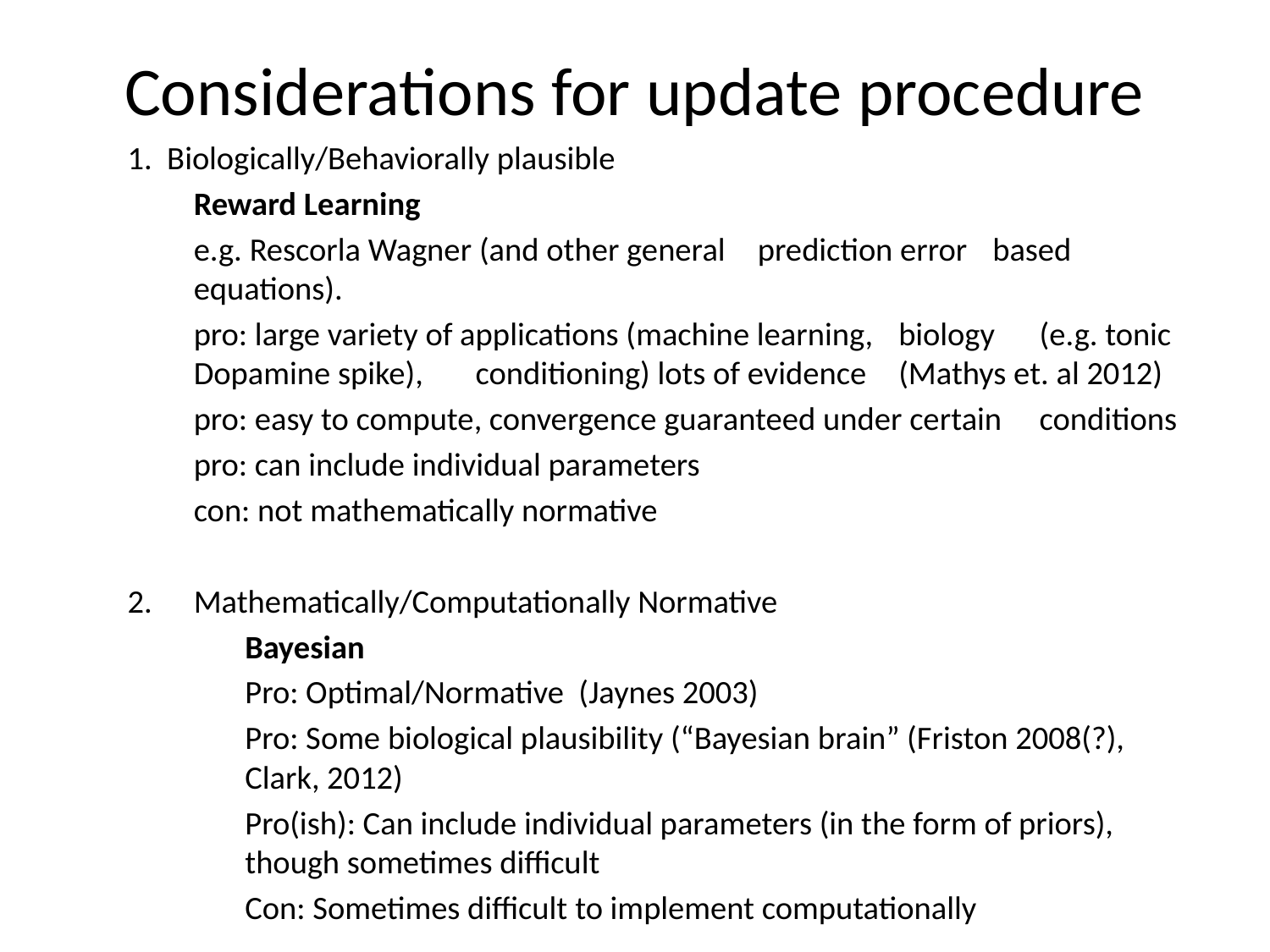

# Considerations for update procedure
1.  Biologically/Behaviorally plausible
		Reward Learning
		e.g. Rescorla Wagner (and other general 	prediction error 	based equations).
		pro: large variety of applications (machine learning, 	biology 	(e.g. tonic Dopamine spike), 	conditioning) lots of evidence 	(Mathys et. al 2012)
		pro: easy to compute, convergence guaranteed under certain	conditions
		pro: can include individual parameters
		con: not mathematically normative

Mathematically/Computationally Normative
	Bayesian
	Pro: Optimal/Normative  (Jaynes 2003)
	Pro: Some biological plausibility (“Bayesian brain” (Friston 2008(?), Clark, 2012)
	Pro(ish): Can include individual parameters (in the form of priors), though sometimes difficult
	Con: Sometimes difficult to implement computationally